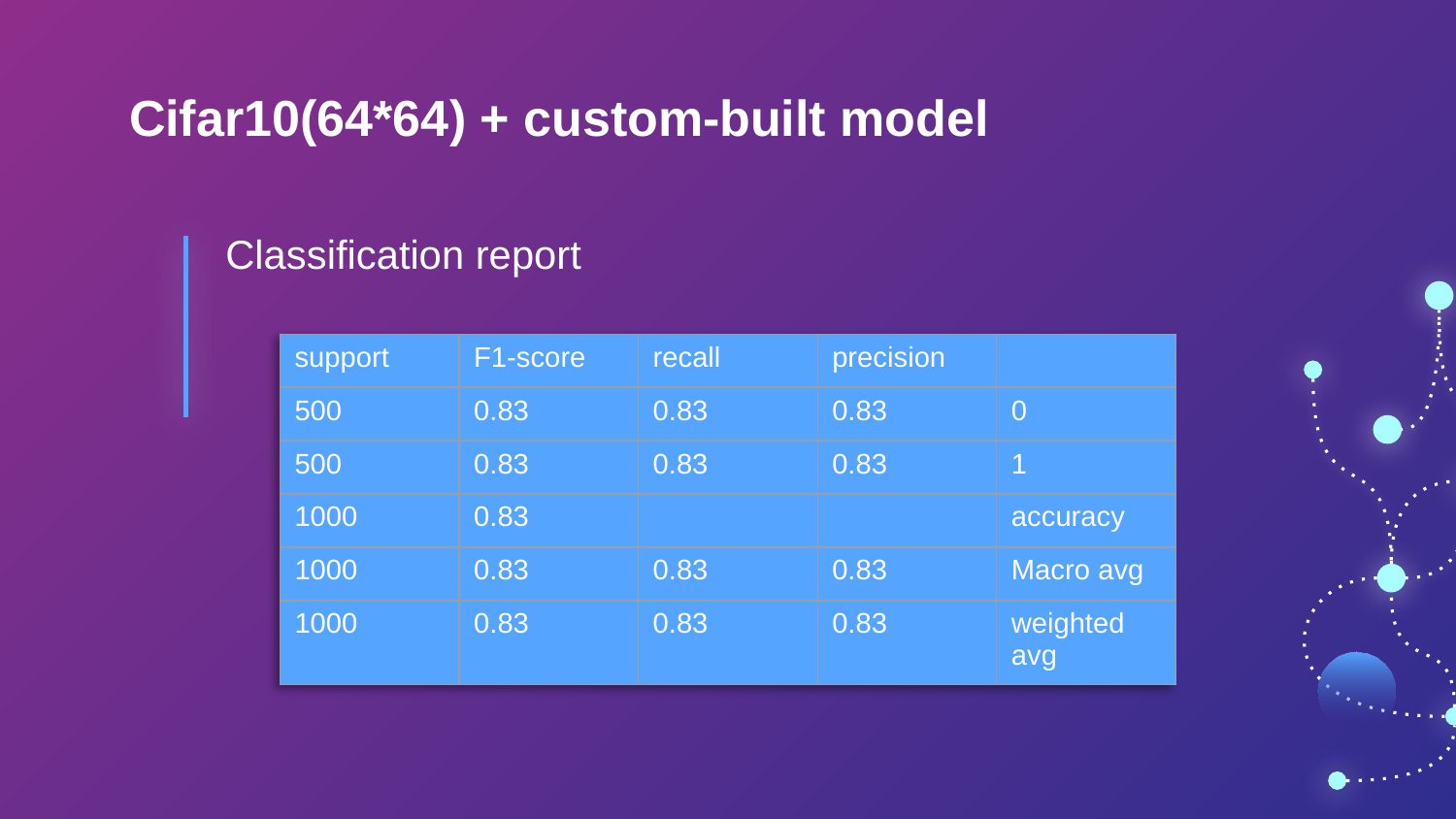

# Cifar10(64*64) + custom-built model
Classification report
| support | F1-score | recall | precision |  |
| --- | --- | --- | --- | --- |
| 500 | 0.83 | 0.83 | 0.83 | 0 |
| 500 | 0.83 | 0.83 | 0.83 | 1 |
| 1000 | 0.83 |  |  | accuracy |
| 1000 | 0.83 | 0.83 | 0.83 | Macro avg |
| 1000 | 0.83 | 0.83 | 0.83 | weighted avg |